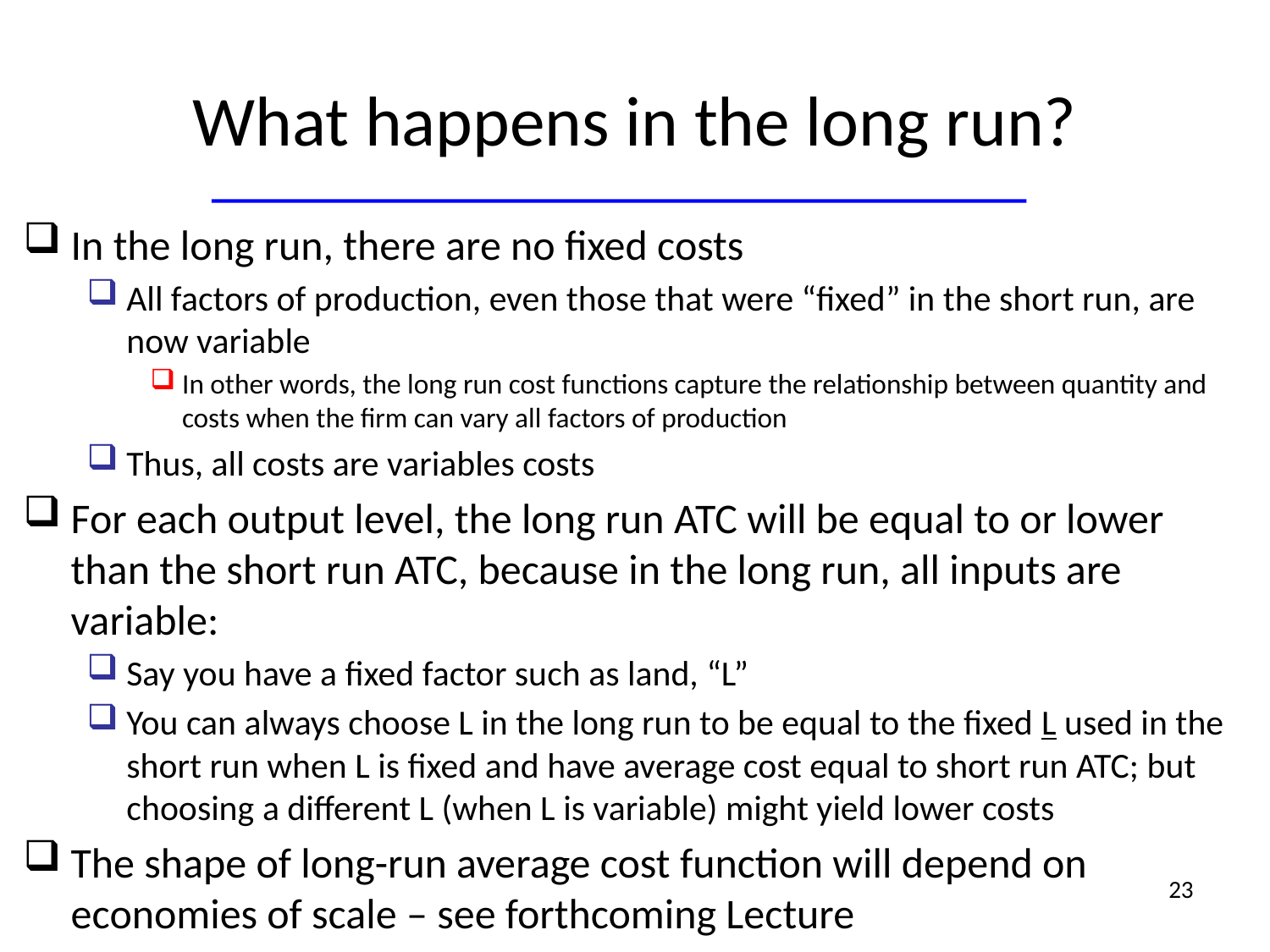

# What happens in the long run?
In the long run, there are no fixed costs
All factors of production, even those that were “fixed” in the short run, are now variable
In other words, the long run cost functions capture the relationship between quantity and costs when the firm can vary all factors of production
Thus, all costs are variables costs
For each output level, the long run ATC will be equal to or lower than the short run ATC, because in the long run, all inputs are variable:
Say you have a fixed factor such as land, “L”
You can always choose L in the long run to be equal to the fixed L used in the short run when L is fixed and have average cost equal to short run ATC; but choosing a different L (when L is variable) might yield lower costs
The shape of long-run average cost function will depend on economies of scale – see forthcoming Lecture
23